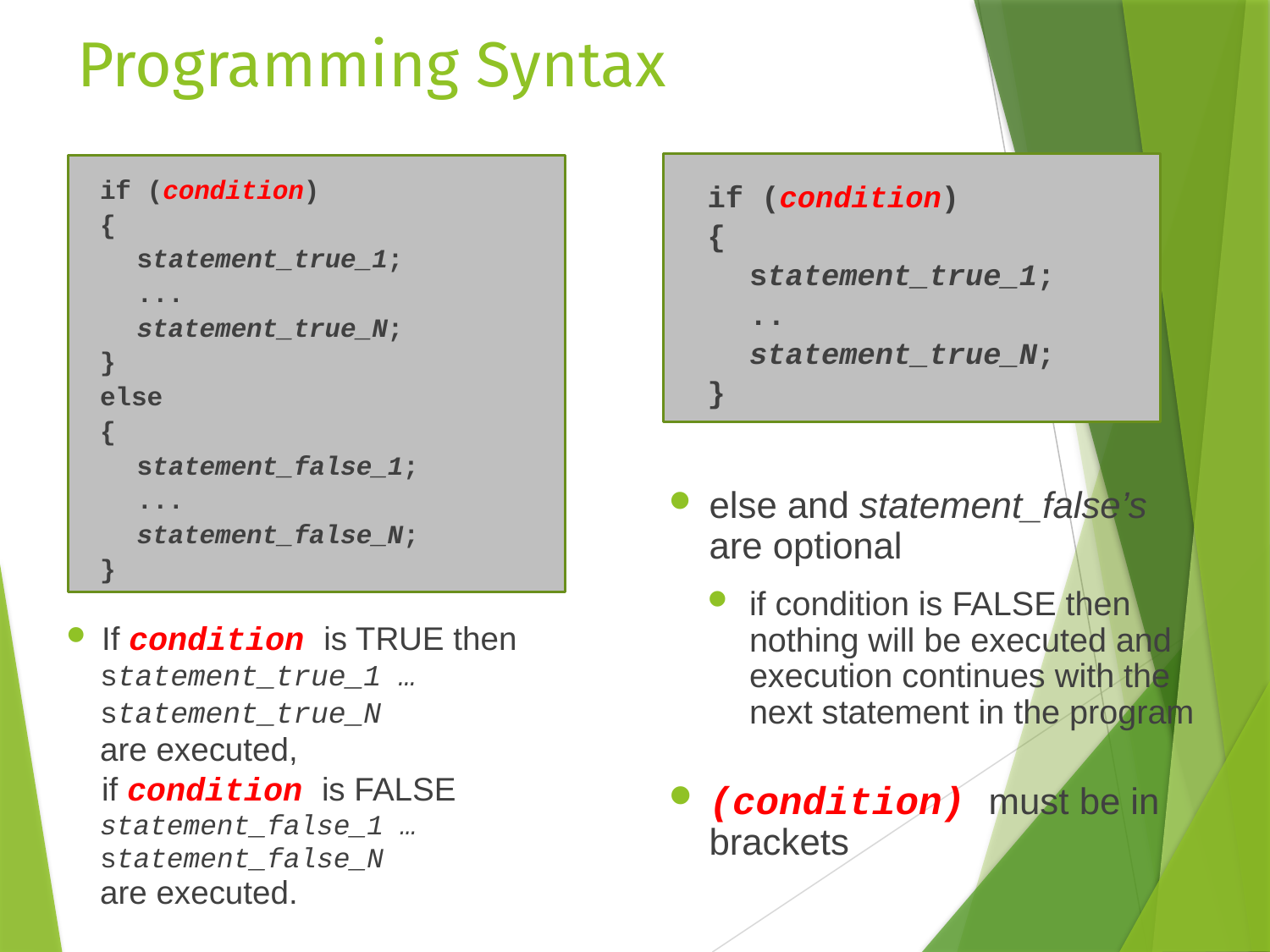

# Programming Syntax

if (condition)
{
	statement_true_1;
	...
	statement_true_N;
}
else
{
	statement_false_1;
	...
	statement_false_N;
}

If condition is TRUE then
statement_true_1 …
statement_true_N
are executed,
	if condition is FALSE
statement_false_1 …
statement_false_N
are executed.

if (condition)
{
	statement_true_1;
	..
	statement_true_N;
}

else and statement_false’s are optional
if condition is FALSE then nothing will be executed and execution continues with the next statement in the program

(condition) must be in brackets